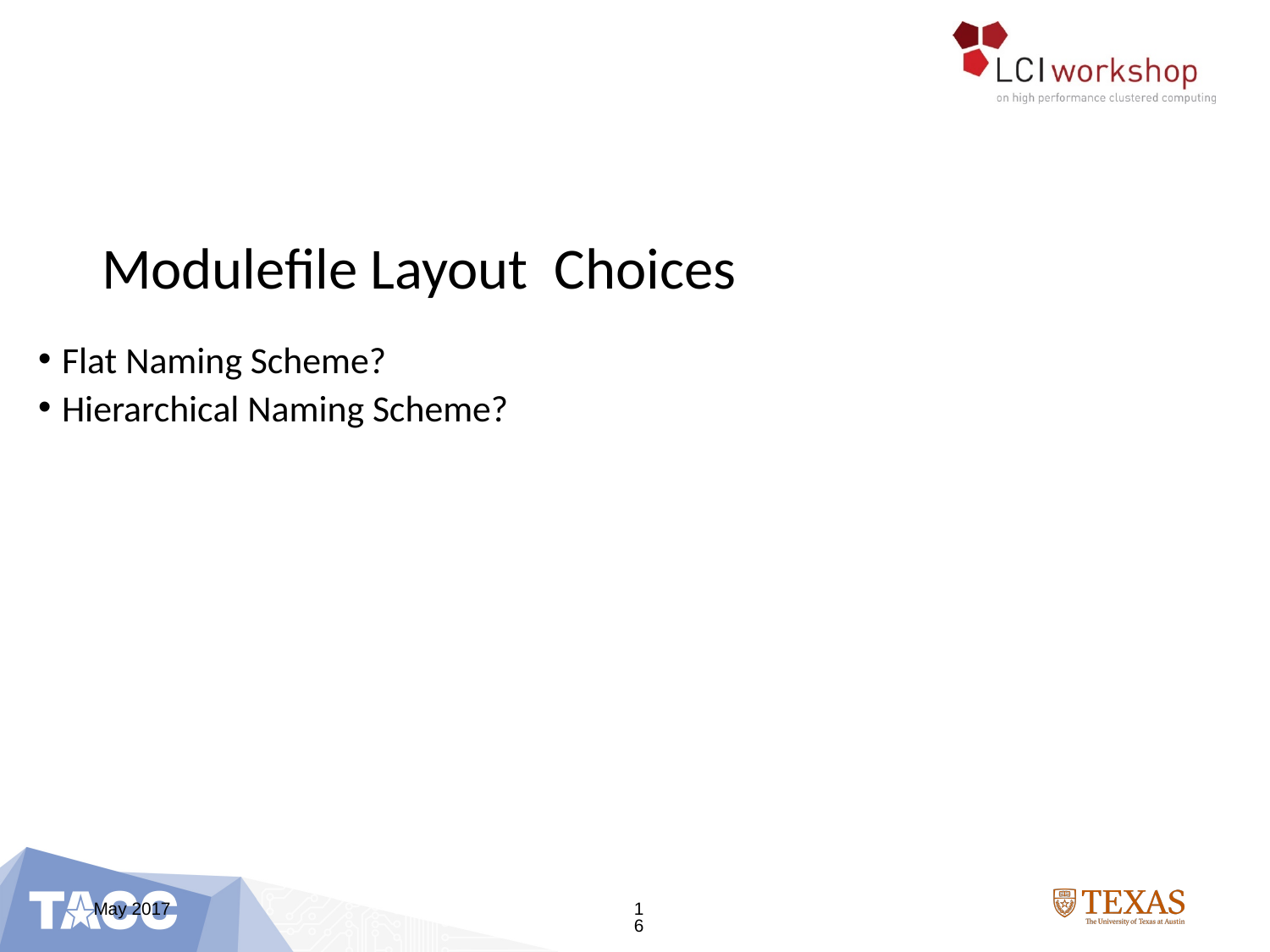

# Modulefile Layout  Choices
Flat Naming Scheme?
Hierarchical Naming Scheme?
May 2017
16